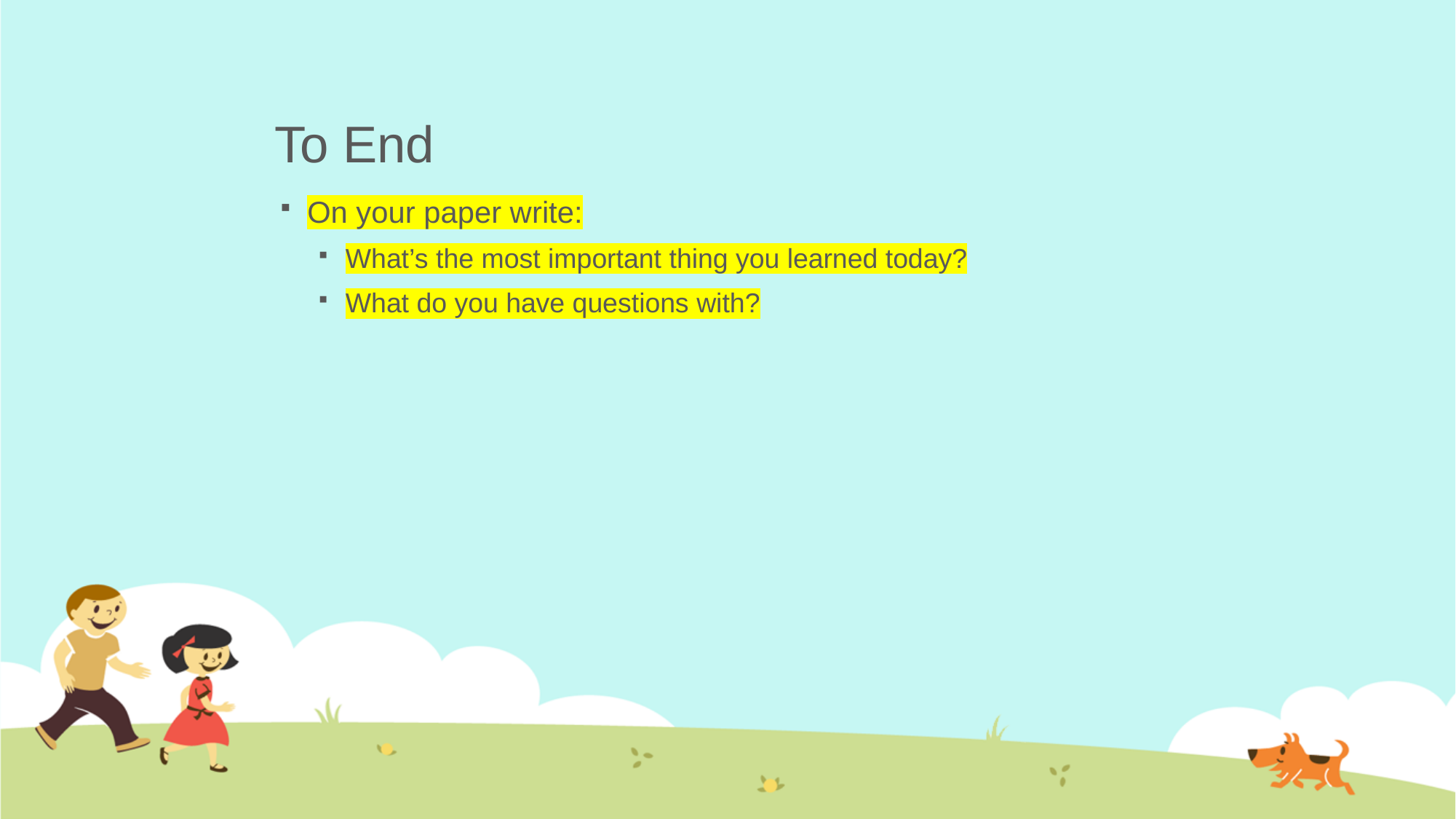

# To End
On your paper write:
What’s the most important thing you learned today?
What do you have questions with?